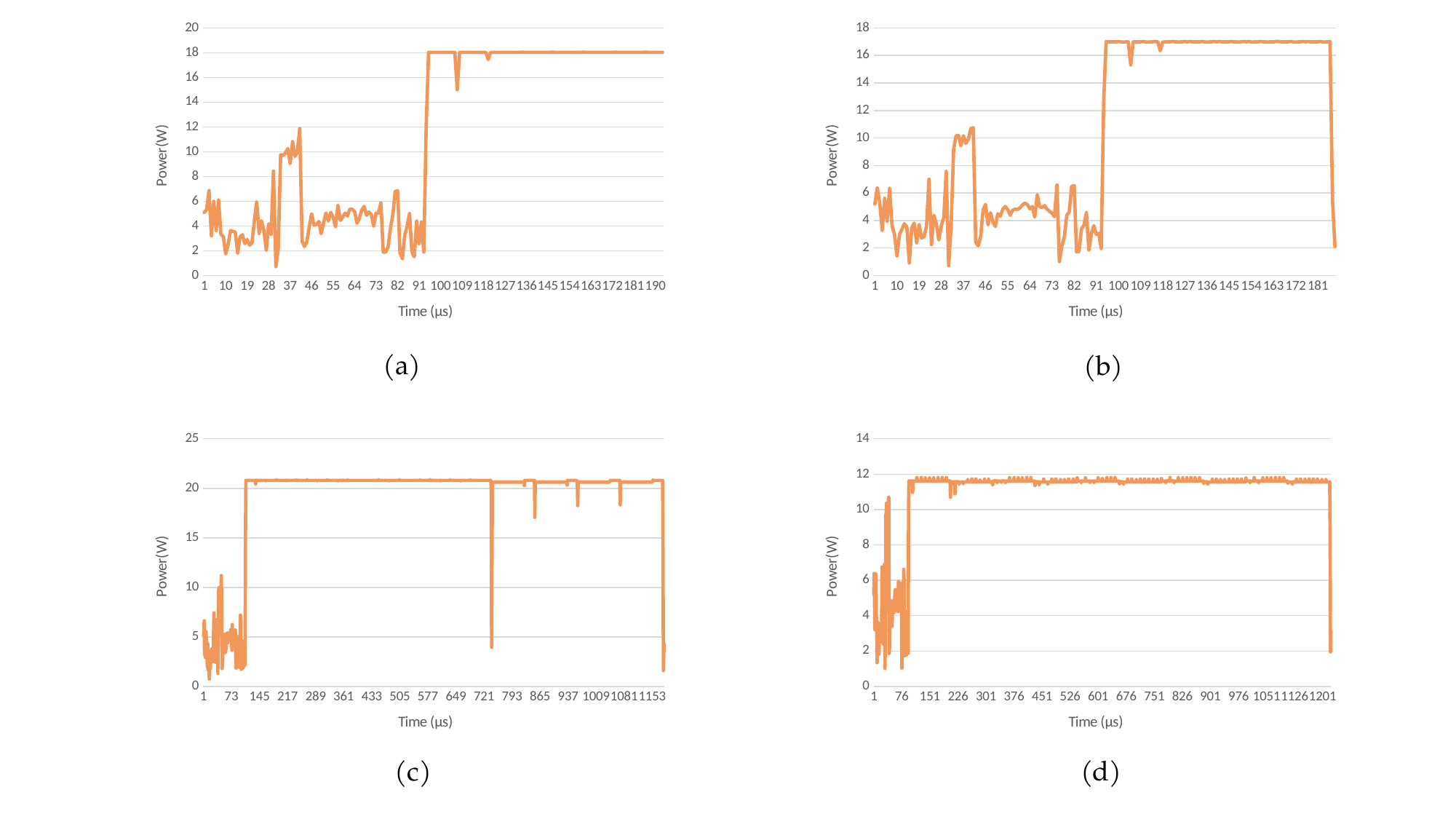

### Chart

| Category | sum |
|---|---|

### Chart

| Category | sum |
|---|---|
(a)
(b)

### Chart

| Category | sum |
|---|---|

### Chart

| Category | sum |
|---|---|
(d)
(c)